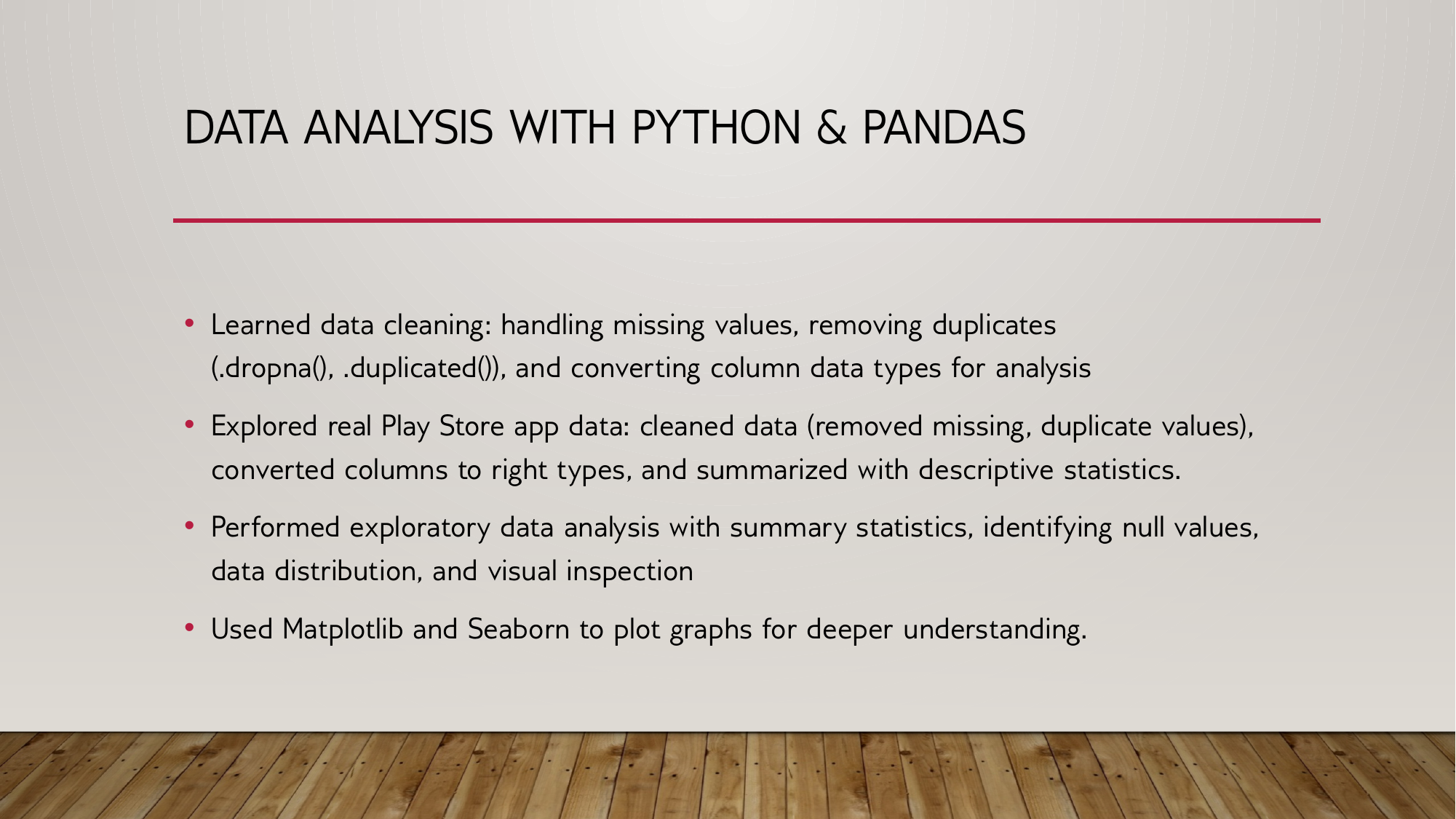

# Data Analysis with Python & Pandas

Learned data cleaning: handling missing values, removing duplicates (.dropna(), .duplicated()), and converting column data types for analysis
Explored real Play Store app data: cleaned data (removed missing, duplicate values), converted columns to right types, and summarized with descriptive statistics.​
Performed exploratory data analysis with summary statistics, identifying null values, data distribution, and visual inspection
Used Matplotlib and Seaborn to plot graphs for deeper understanding.